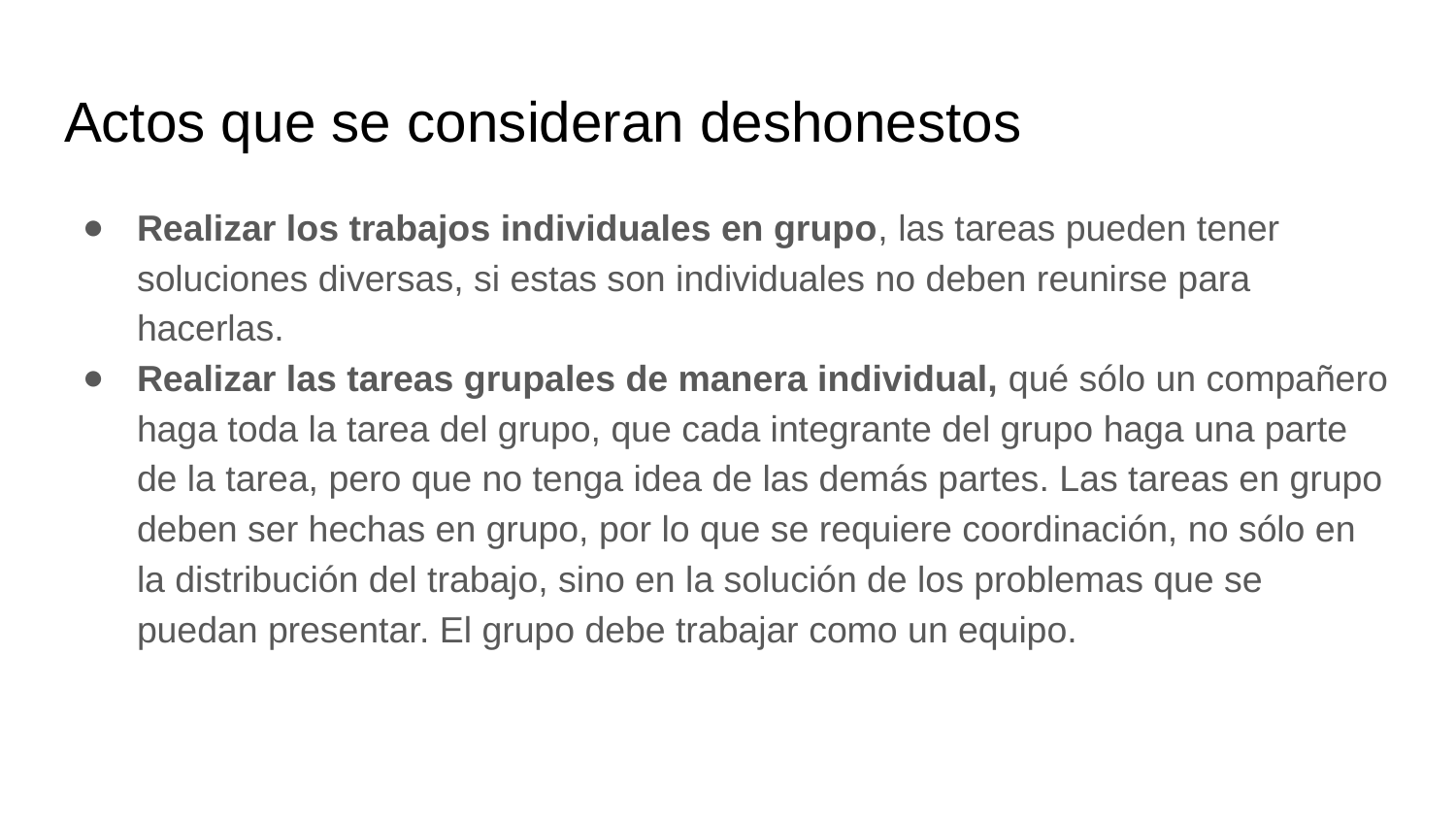

# Actos que se consideran deshonestos
Realizar los trabajos individuales en grupo, las tareas pueden tener soluciones diversas, si estas son individuales no deben reunirse para hacerlas.
Realizar las tareas grupales de manera individual, qué sólo un compañero haga toda la tarea del grupo, que cada integrante del grupo haga una parte de la tarea, pero que no tenga idea de las demás partes. Las tareas en grupo deben ser hechas en grupo, por lo que se requiere coordinación, no sólo en la distribución del trabajo, sino en la solución de los problemas que se puedan presentar. El grupo debe trabajar como un equipo.